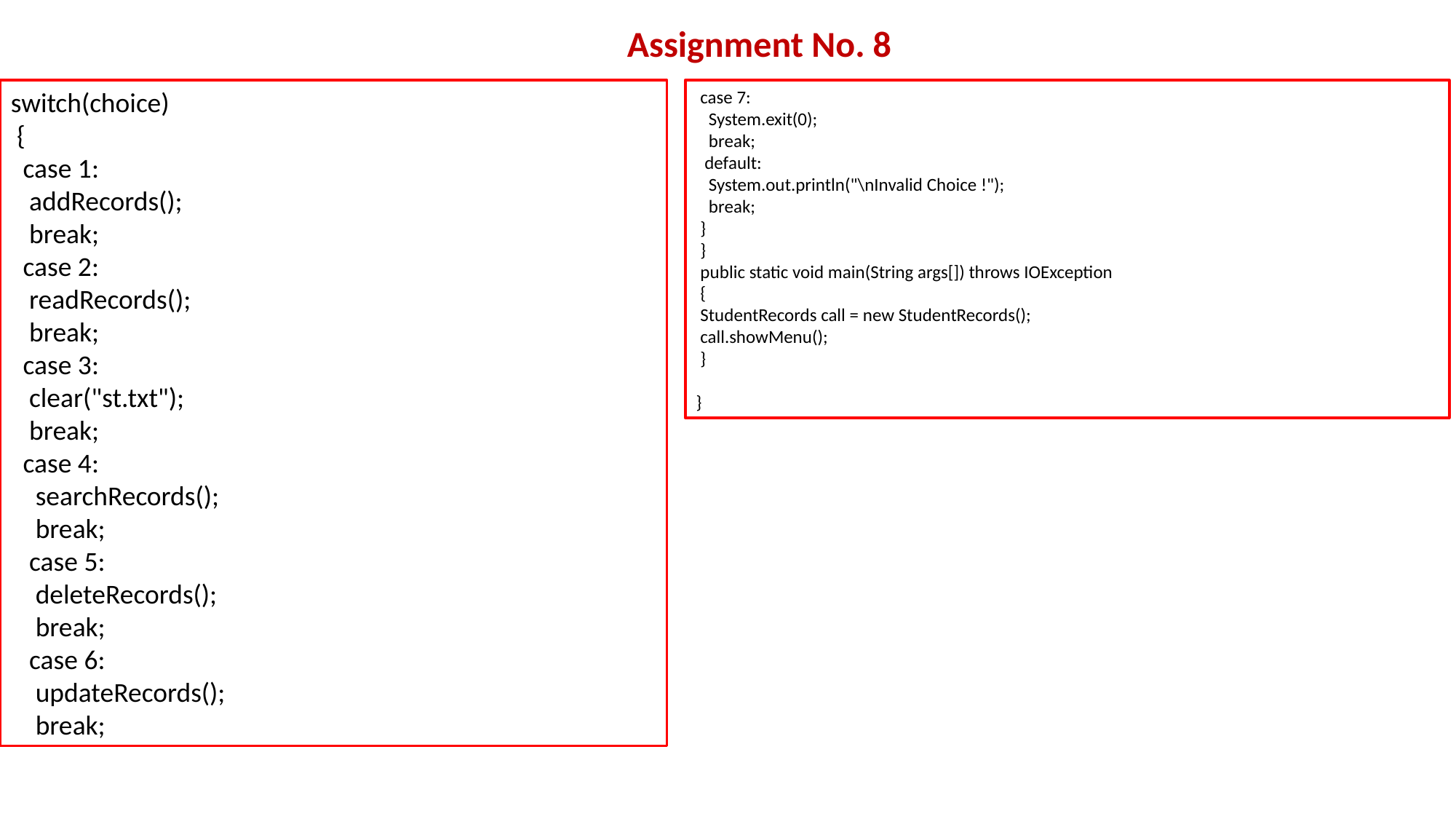

Assignment No. 8
switch(choice)
 {
  case 1:
   addRecords();
   break;
  case 2:
   readRecords();
   break;
  case 3:
   clear("st.txt");
   break;
  case 4:
    searchRecords();
    break;
   case 5:
    deleteRecords();
    break;
   case 6:
    updateRecords();
    break;
 case 7:
   System.exit(0);
   break;
  default:
   System.out.println("\nInvalid Choice !");
   break;
 }
 }
 public static void main(String args[]) throws IOException
 {
 StudentRecords call = new StudentRecords();
 call.showMenu();
 }

}